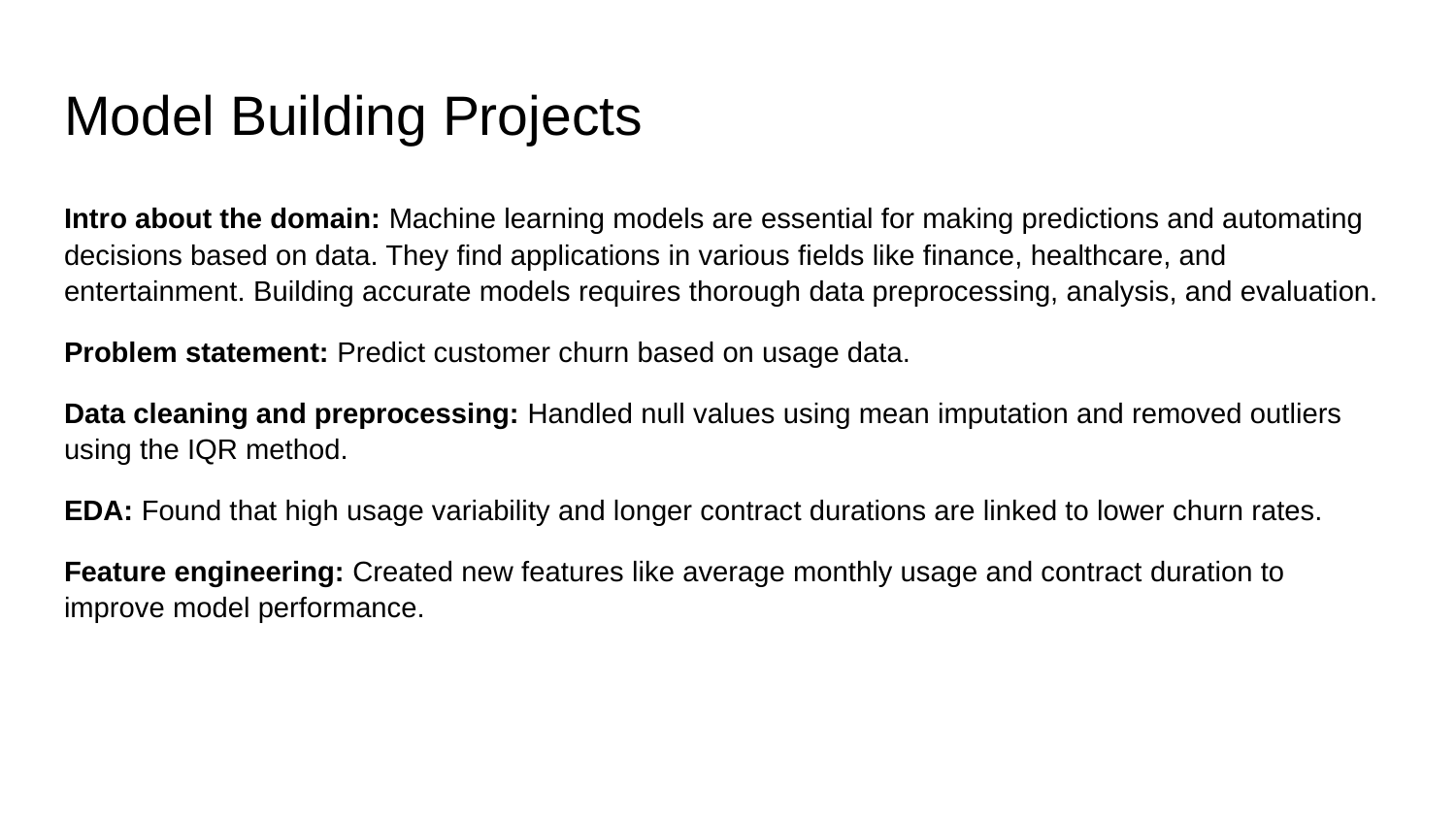

# Model Building Projects
Intro about the domain: Machine learning models are essential for making predictions and automating decisions based on data. They find applications in various fields like finance, healthcare, and entertainment. Building accurate models requires thorough data preprocessing, analysis, and evaluation.
Problem statement: Predict customer churn based on usage data.
Data cleaning and preprocessing: Handled null values using mean imputation and removed outliers using the IQR method.
EDA: Found that high usage variability and longer contract durations are linked to lower churn rates.
Feature engineering: Created new features like average monthly usage and contract duration to improve model performance.